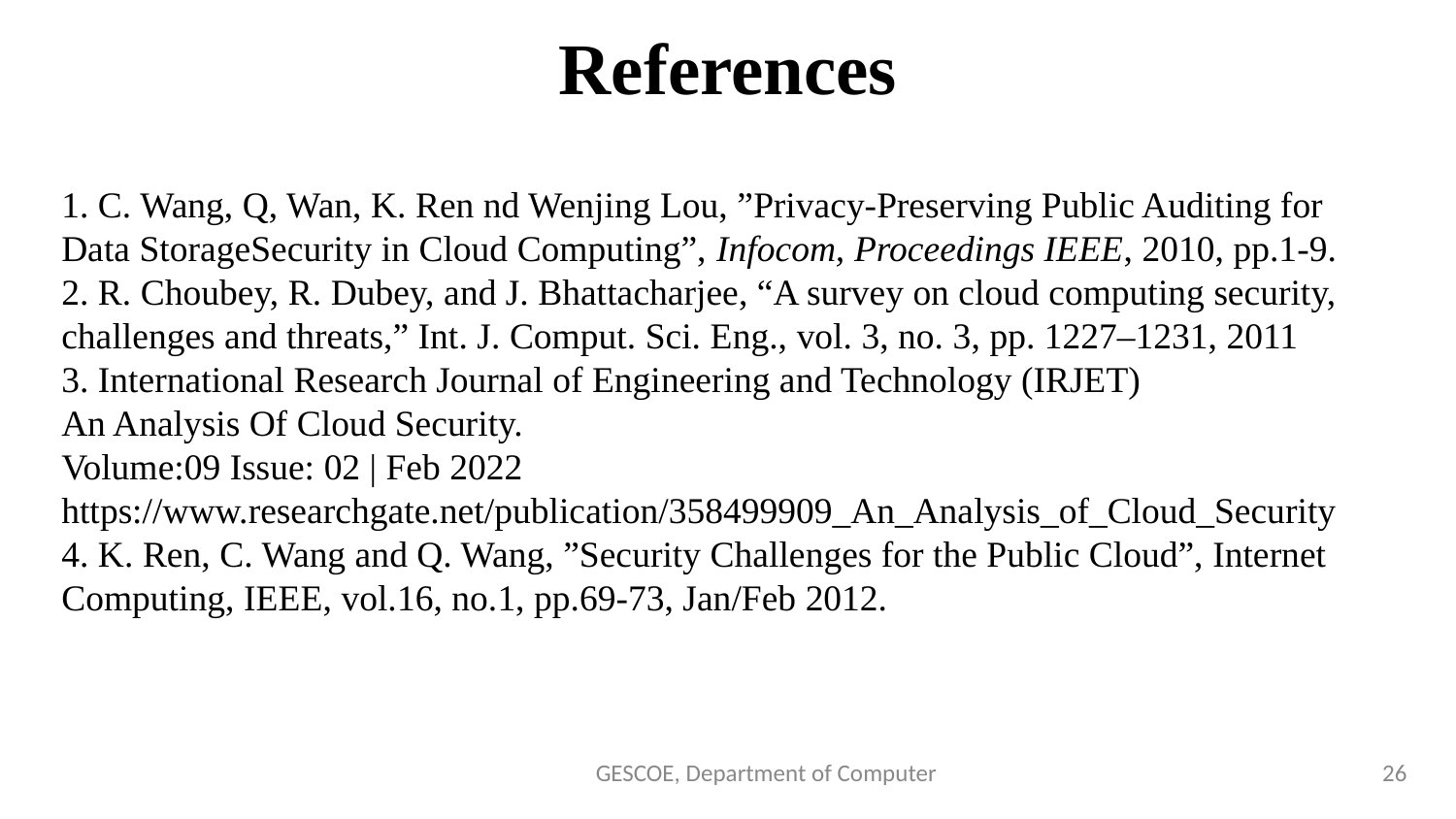

References
1. C. Wang, Q, Wan, K. Ren nd Wenjing Lou, ”Privacy-Preserving Public Auditing for
Data StorageSecurity in Cloud Computing”, Infocom, Proceedings IEEE, 2010, pp.1-9.
2. R. Choubey, R. Dubey, and J. Bhattacharjee, “A survey on cloud computing security,
challenges and threats,” Int. J. Comput. Sci. Eng., vol. 3, no. 3, pp. 1227–1231, 2011
3. International Research Journal of Engineering and Technology (IRJET)
An Analysis Of Cloud Security.
Volume:09 Issue: 02 | Feb 2022
https://www.researchgate.net/publication/358499909_An_Analysis_of_Cloud_Security
4. K. Ren, C. Wang and Q. Wang, ”Security Challenges for the Public Cloud”, Internet
Computing, IEEE, vol.16, no.1, pp.69-73, Jan/Feb 2012.

GESCOE, Department of Computer
26